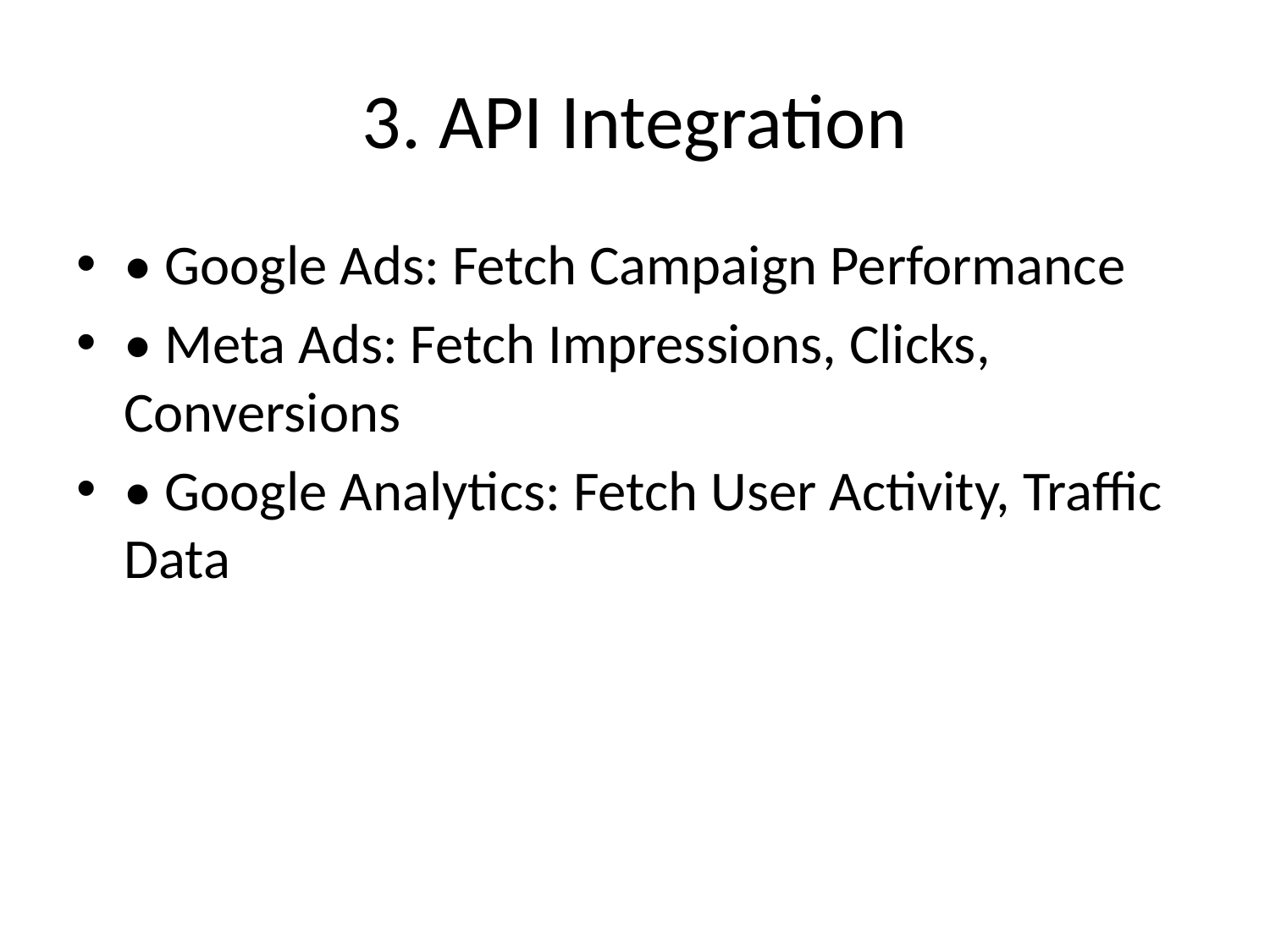

# 3. API Integration
• Google Ads: Fetch Campaign Performance
• Meta Ads: Fetch Impressions, Clicks, Conversions
• Google Analytics: Fetch User Activity, Traffic Data